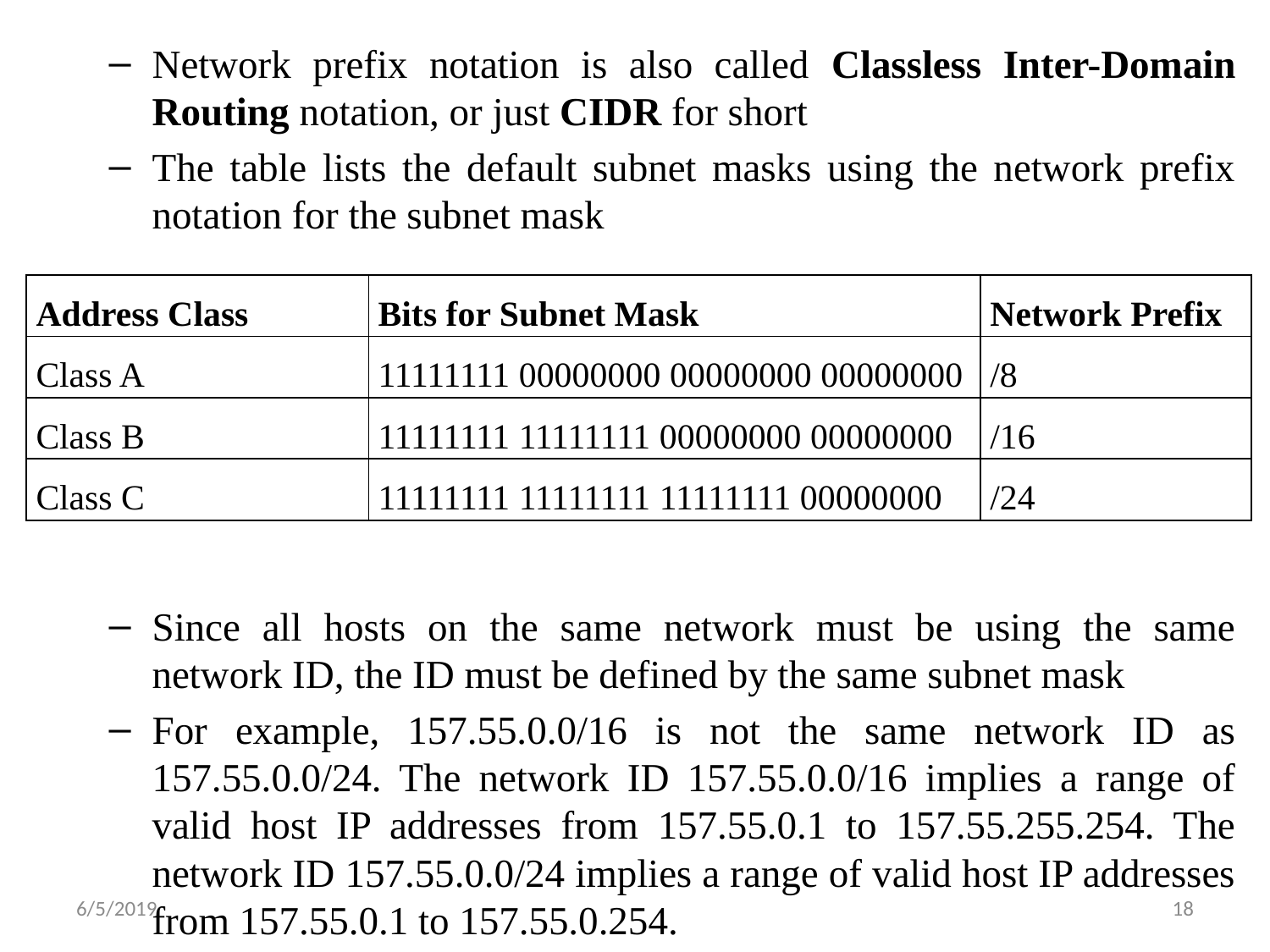

Network prefix notation is also called Classless Inter-Domain Routing notation, or just CIDR for short
The table lists the default subnet masks using the network prefix notation for the subnet mask

Since all hosts on the same network must be using the same network ID, the ID must be defined by the same subnet mask
For example, 157.55.0.0/16 is not the same network ID as 157.55.0.0/24. The network ID 157.55.0.0/16 implies a range of valid host IP addresses from 157.55.0.1 to 157.55.255.254. The network ID 157.55.0.0/24 implies a range of valid host IP addresses from 157.55.0.1 to 157.55.0.254.

| Address Class | Bits for Subnet Mask | Network Prefix |
| --- | --- | --- |
| Class A | 11111111 00000000 00000000 00000000 | /8 |
| Class B | 11111111 11111111 00000000 00000000 | /16 |
| Class C | 11111111 11111111 11111111 00000000 | /24 |
6/5/2019
18